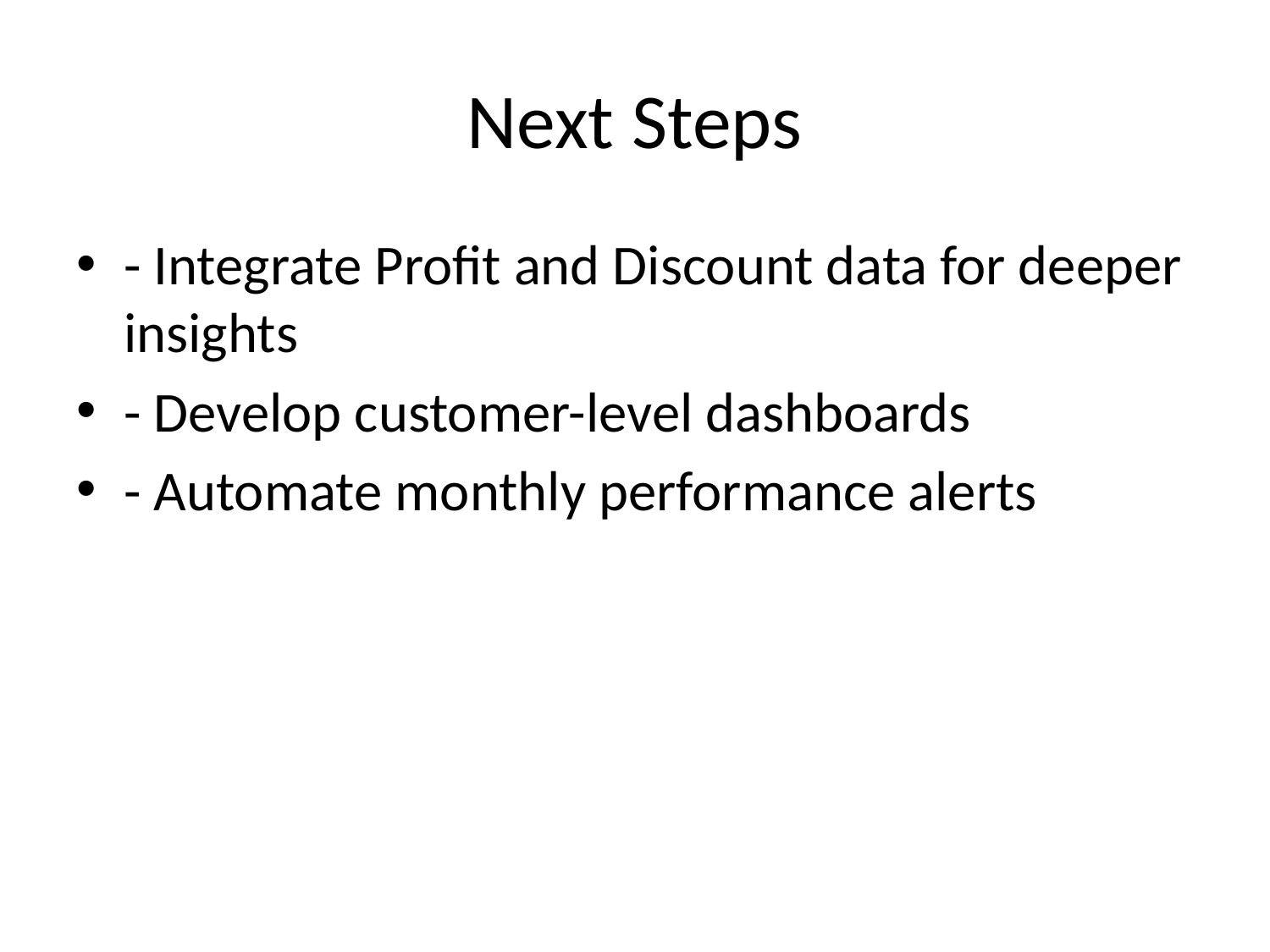

# Next Steps
- Integrate Profit and Discount data for deeper insights
- Develop customer-level dashboards
- Automate monthly performance alerts